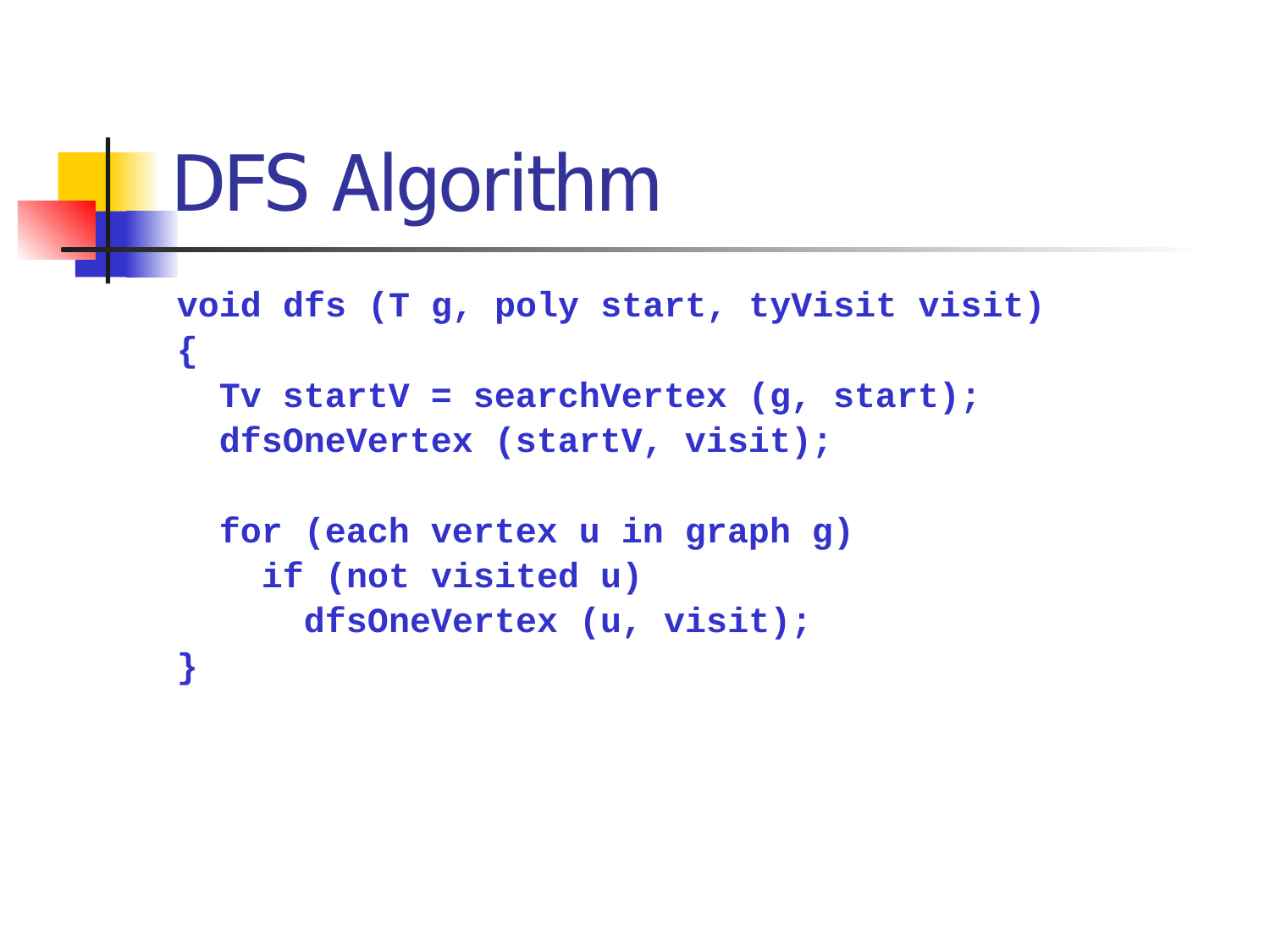

# DFS Algorithm
void dfs (T g, poly start, tyVisit visit)
{
  Tv startV = searchVertex (g, start);
  dfsOneVertex (startV, visit);

  for (each vertex u in graph g)
    if (not visited u)
      dfsOneVertex (u, visit);
}